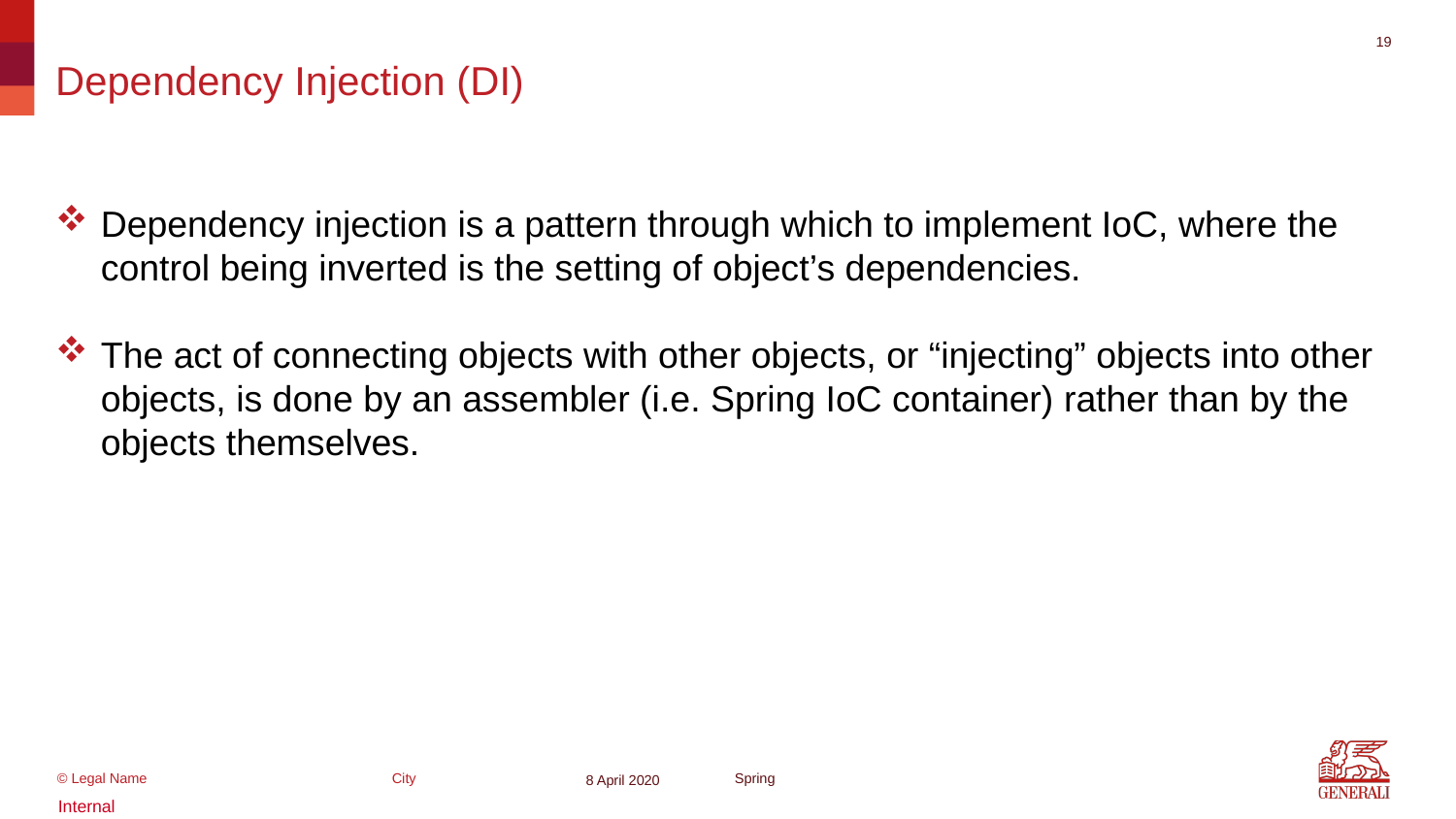

19
# Dependency Injection (DI)

Dependency injection is a pattern through which to implement IoC, where the control being inverted is the setting of object’s dependencies.

The act of connecting objects with other objects, or “injecting” objects into other objects, is done by an assembler (i.e. Spring IoC container) rather than by the objects themselves.

8 April 2020
Spring